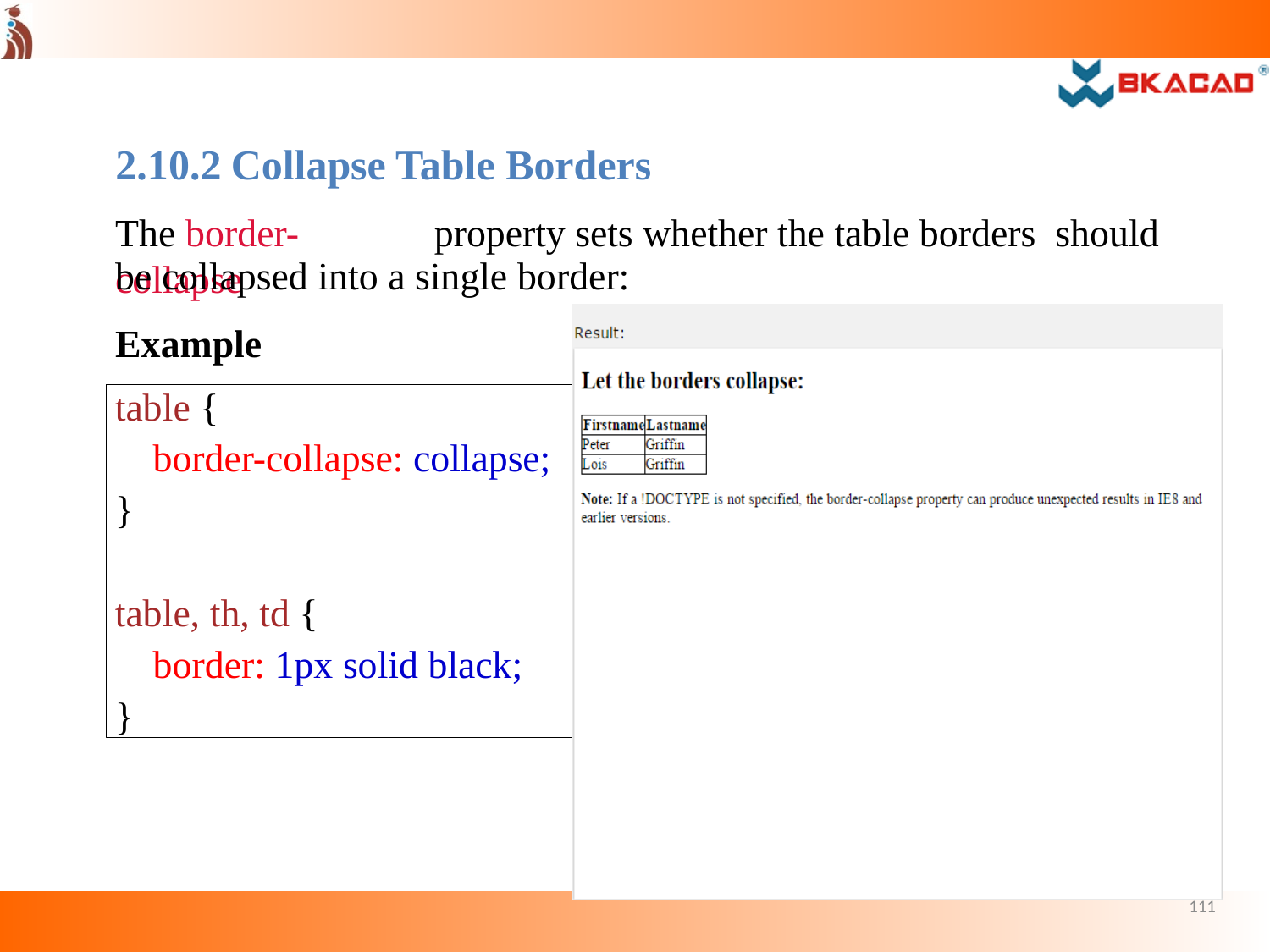

2.10.2	Collapse Table Borders
The border-collapse
property sets whether the table borders should
be collapsed into a single border:
Example

table {
border-collapse: collapse;
}

table, th, td {
border: 1px solid black;
}
111